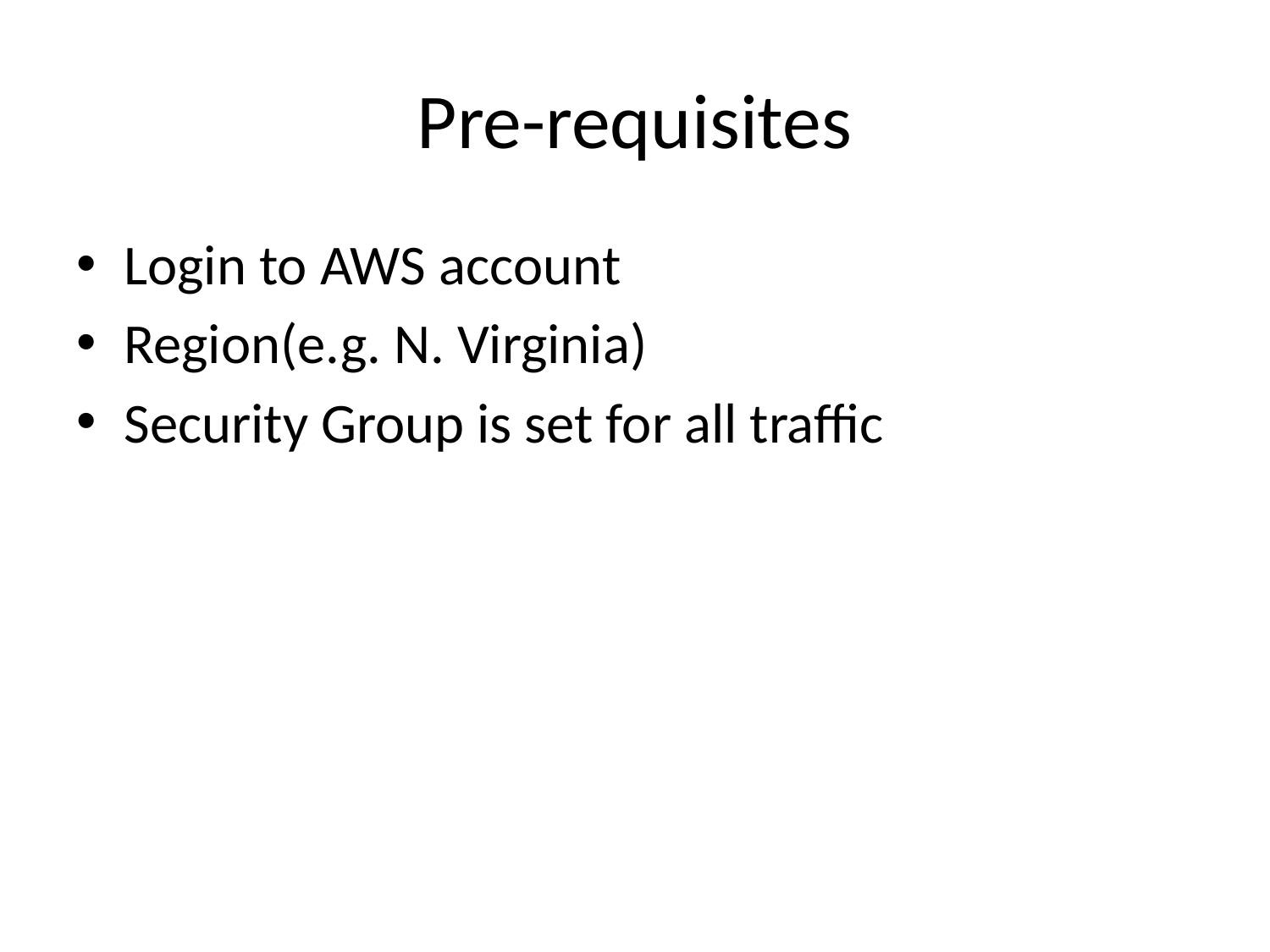

# Pre-requisites
Login to AWS account
Region(e.g. N. Virginia)
Security Group is set for all traffic